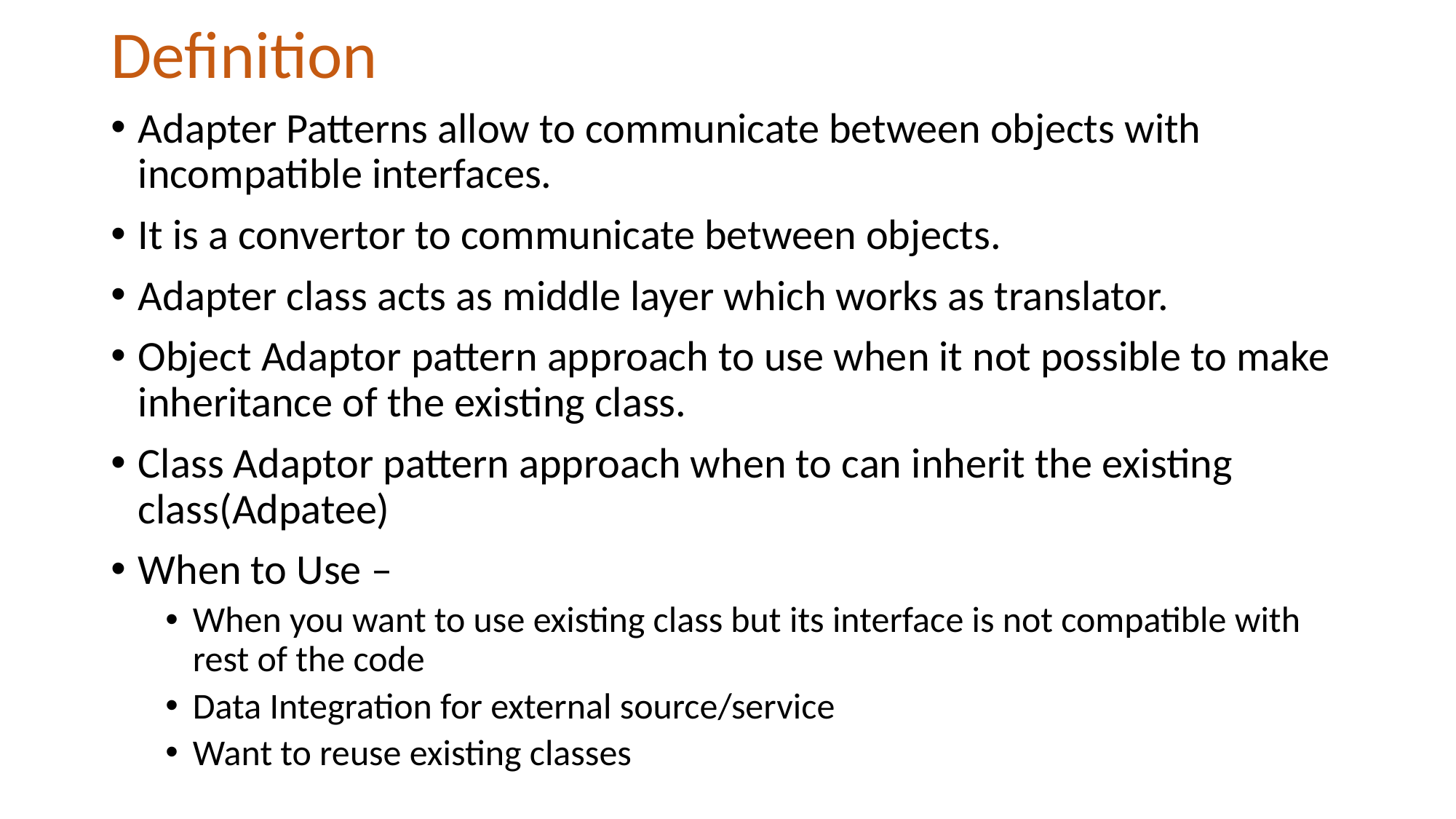

# Definition
Adapter Patterns allow to communicate between objects with incompatible interfaces.
It is a convertor to communicate between objects.
Adapter class acts as middle layer which works as translator.
Object Adaptor pattern approach to use when it not possible to make inheritance of the existing class.
Class Adaptor pattern approach when to can inherit the existing class(Adpatee)
When to Use –
When you want to use existing class but its interface is not compatible with rest of the code
Data Integration for external source/service
Want to reuse existing classes